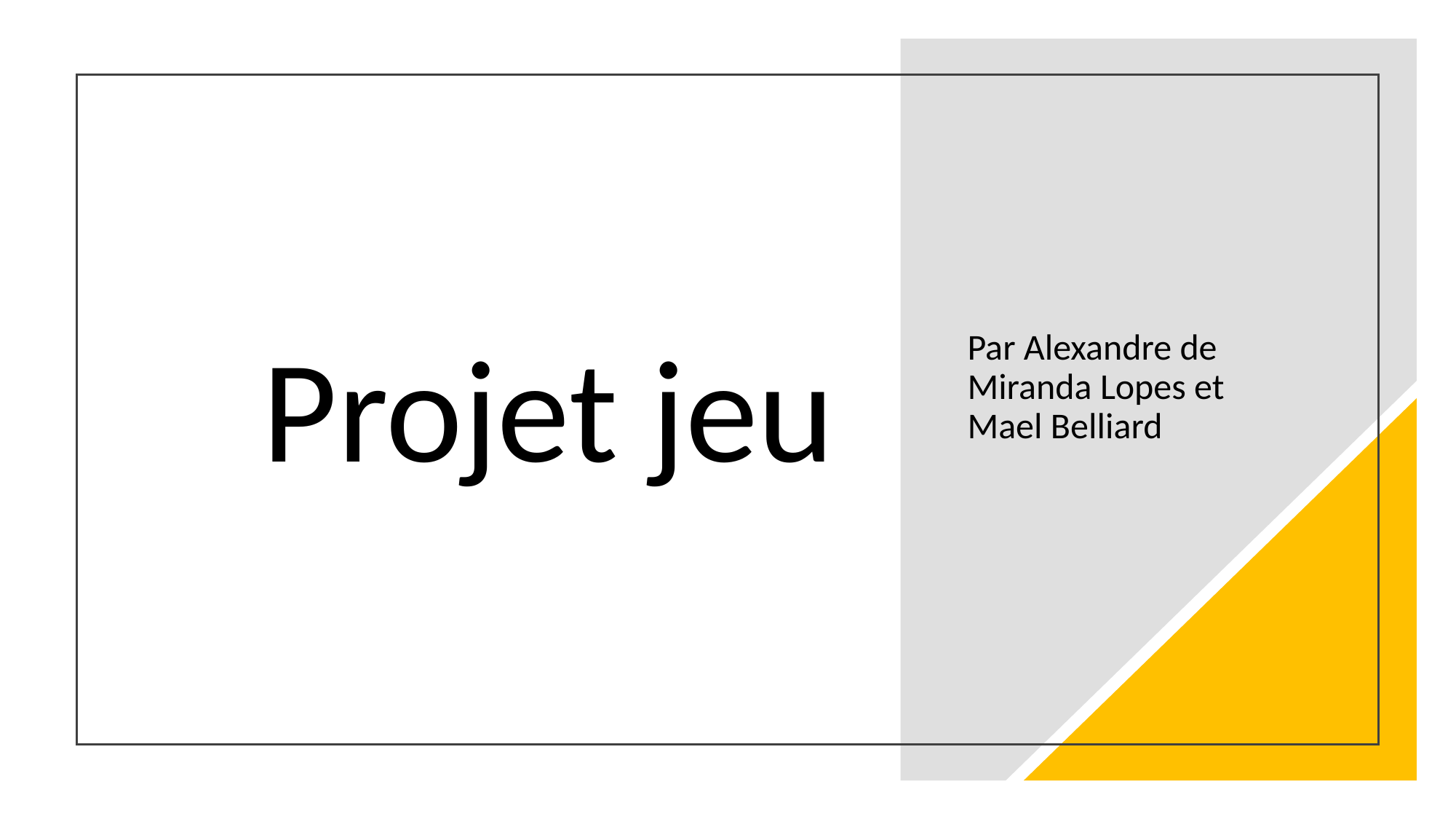

# Projet jeu
Par Alexandre de Miranda Lopes et  Mael Belliard